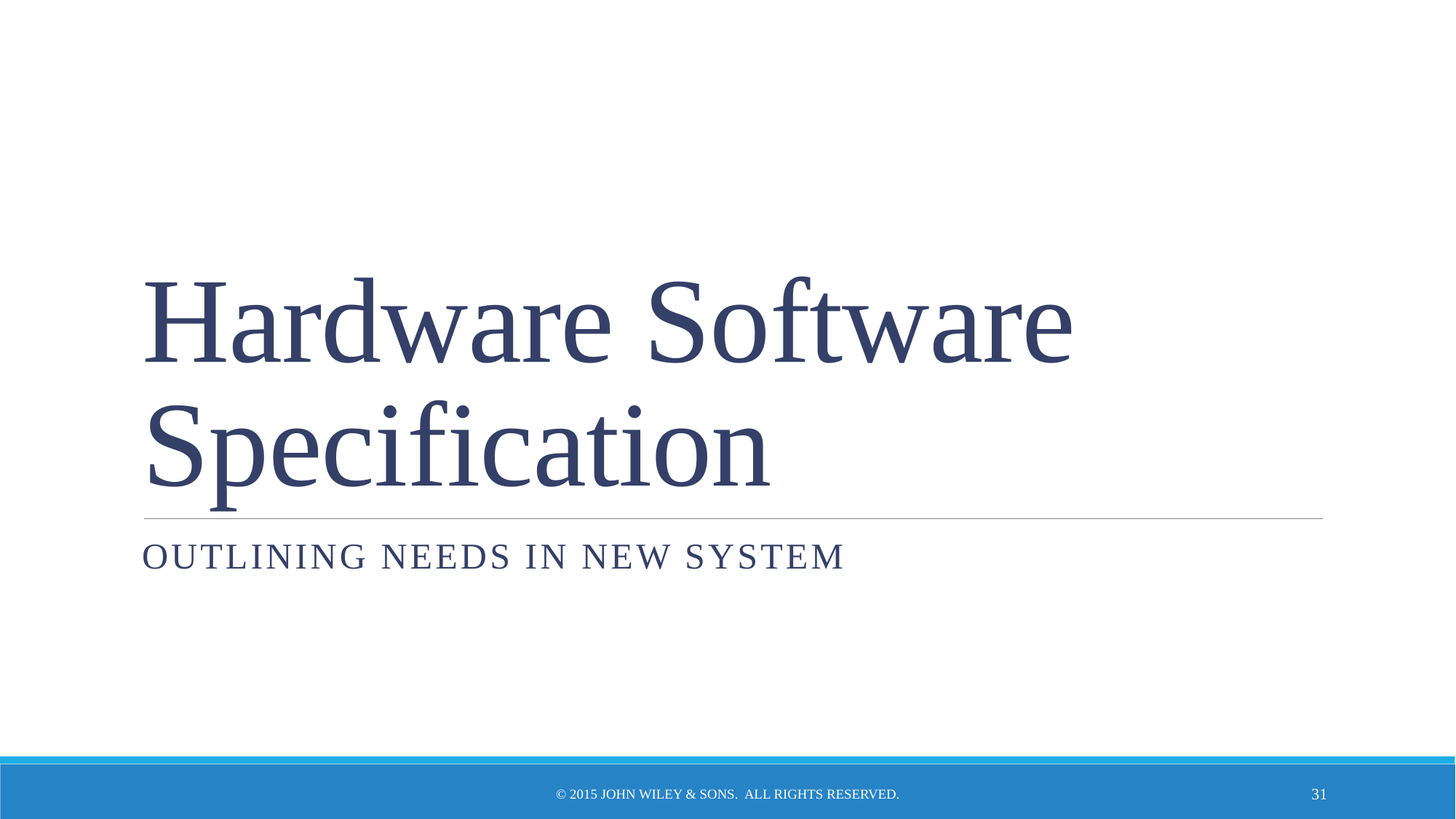

# Hardware Software Specification
Outlining needs in new system
© 2015 John Wiley & Sons.  All Rights Reserved.
31